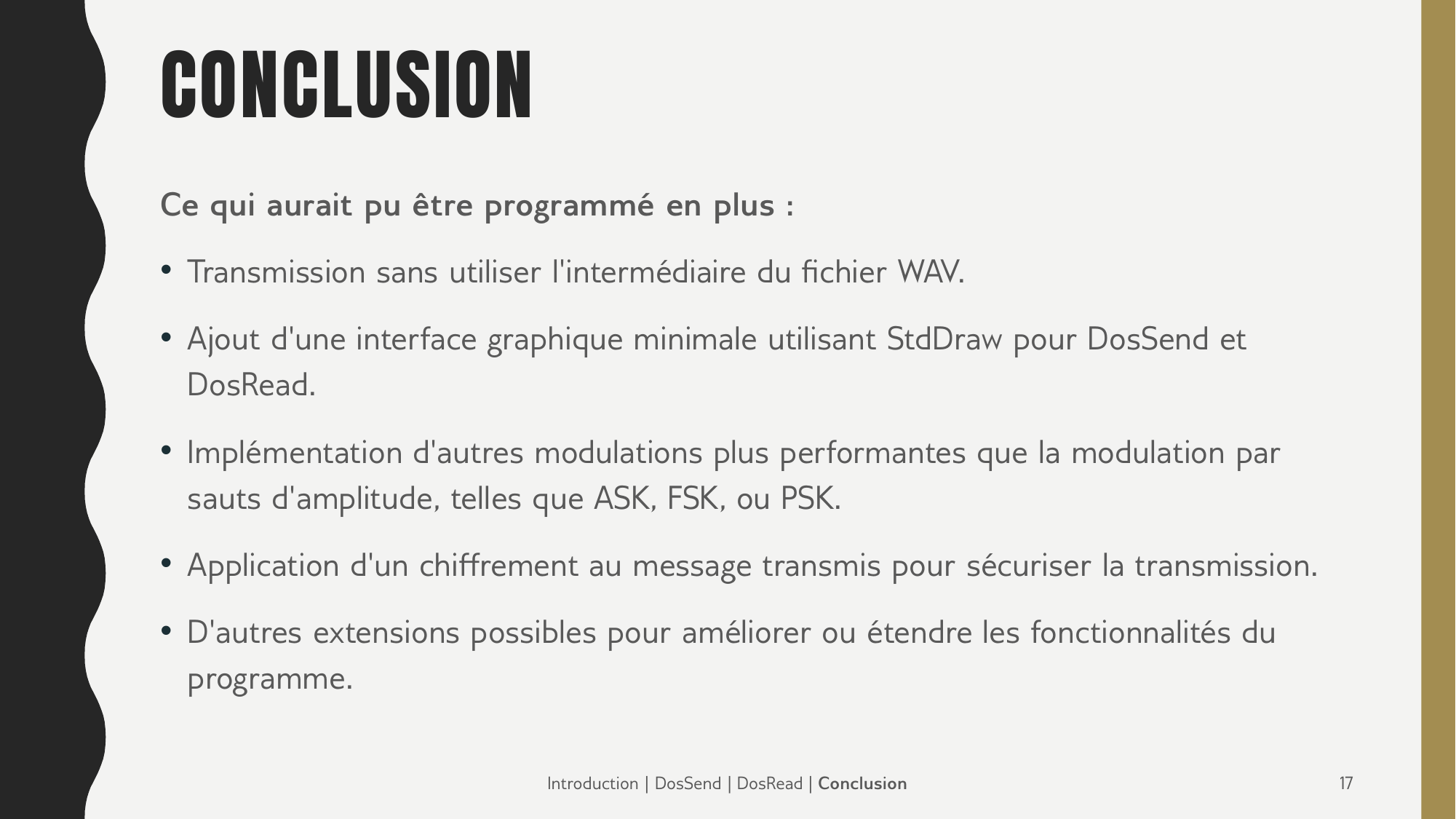

# CONCLUSION
Ce qui aurait pu être programmé en plus :
Transmission sans utiliser l'intermédiaire du fichier WAV.
Ajout d'une interface graphique minimale utilisant StdDraw pour DosSend et DosRead.
Implémentation d'autres modulations plus performantes que la modulation par sauts d'amplitude, telles que ASK, FSK, ou PSK.
Application d'un chiffrement au message transmis pour sécuriser la transmission.
D'autres extensions possibles pour améliorer ou étendre les fonctionnalités du programme.
Introduction | DosSend | DosRead | Conclusion
17